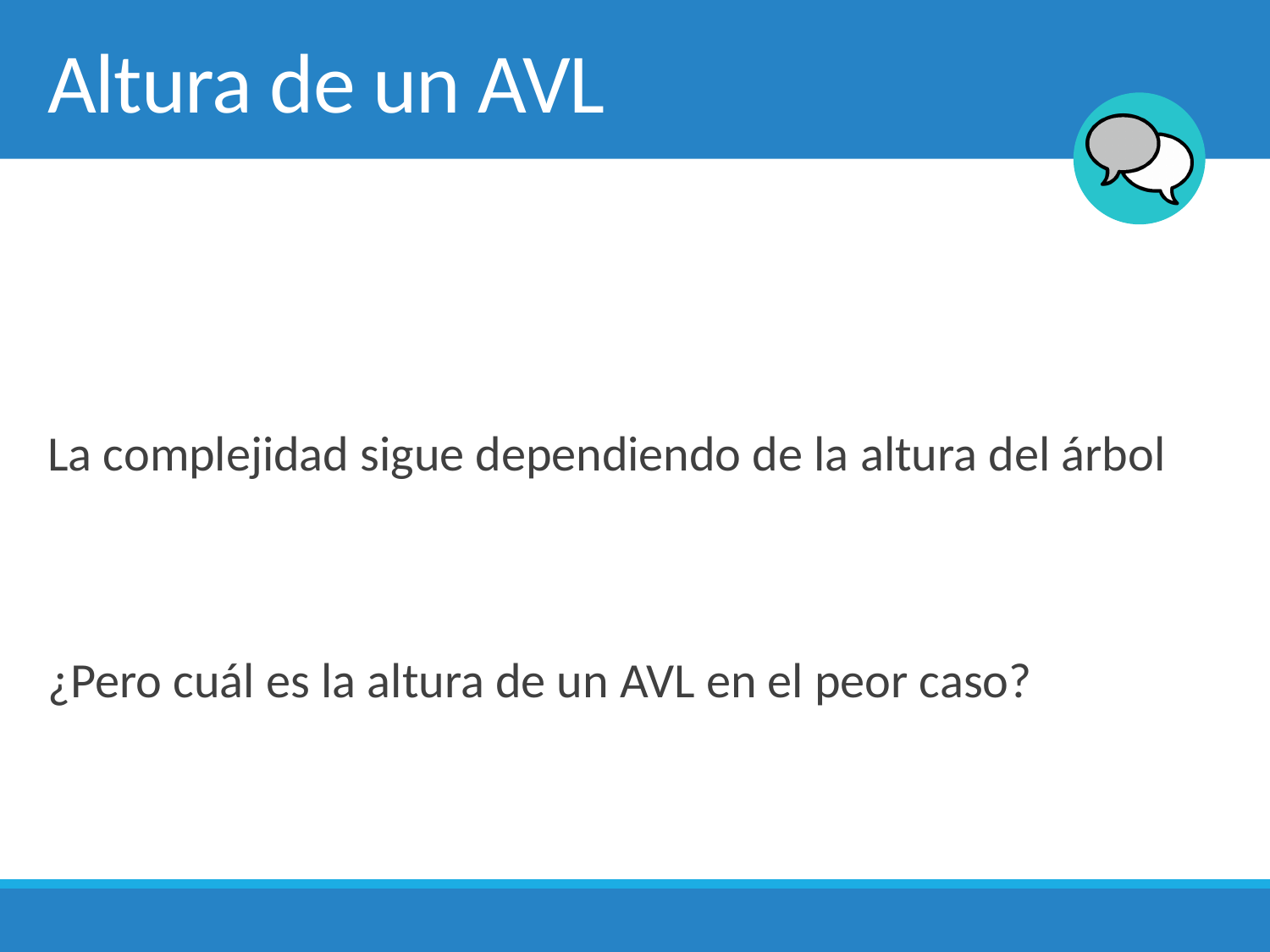

# Altura de un AVL
La complejidad sigue dependiendo de la altura del árbol

¿Pero cuál es la altura de un AVL en el peor caso?